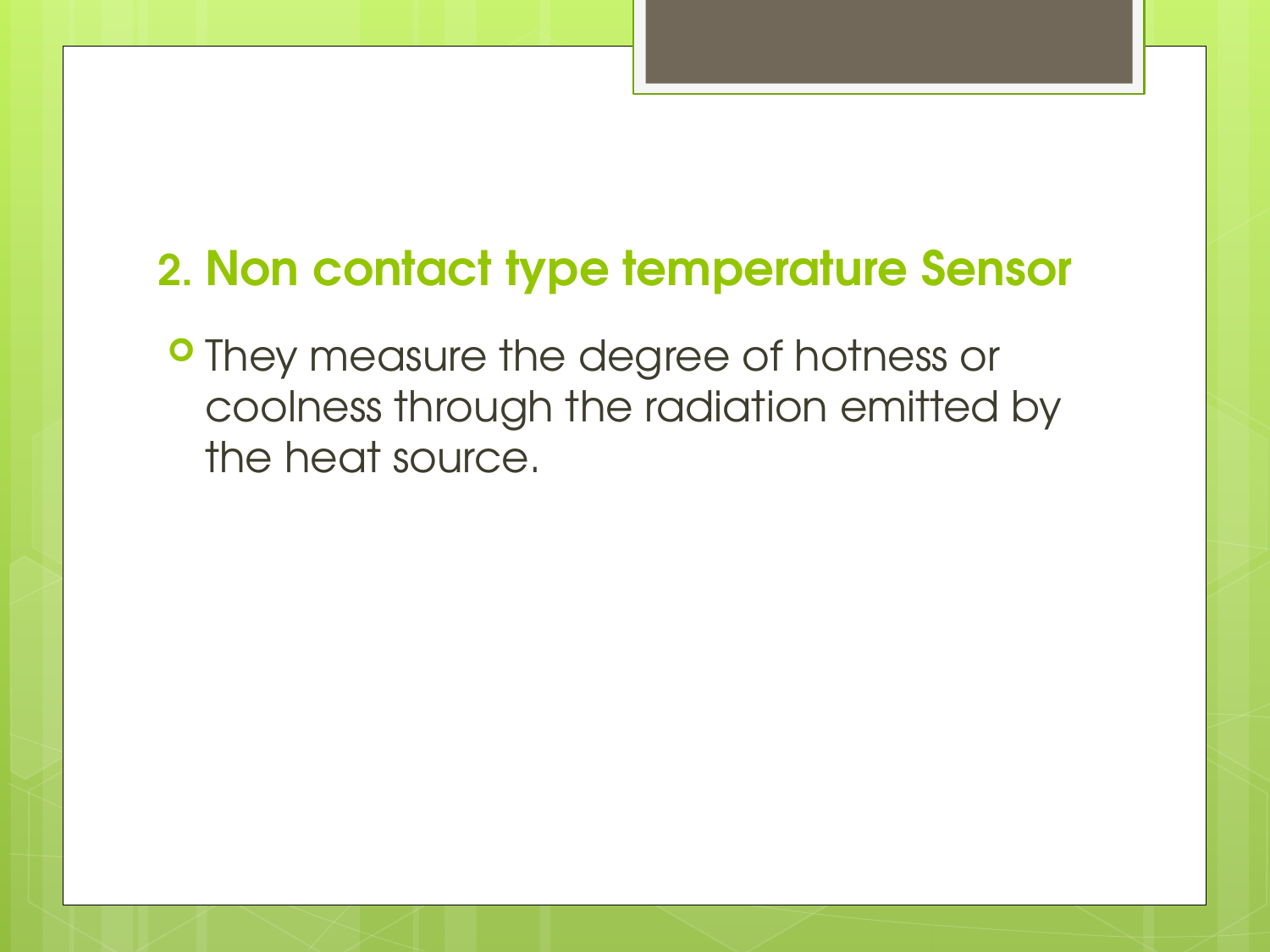

# 2. Non contact type temperature Sensor
They measure the degree of hotness or coolness through the radiation emitted by the heat source.